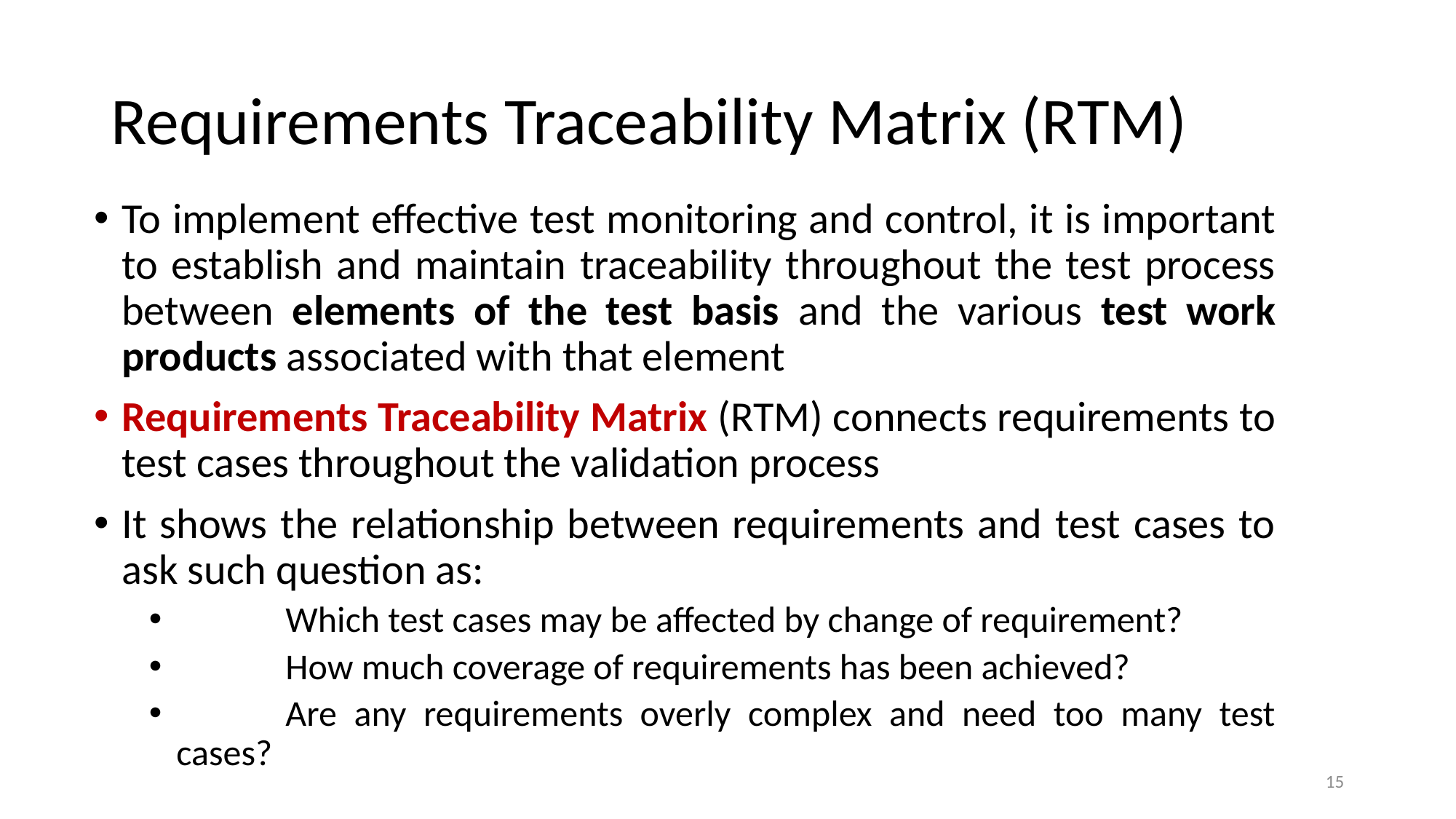

# Requirements Traceability Matrix (RTM)
To implement effective test monitoring and control, it is important to establish and maintain traceability throughout the test process between elements of the test basis and the various test work products associated with that element
Requirements Traceability Matrix (RTM) connects requirements to test cases throughout the validation process
It shows the relationship between requirements and test cases to ask such question as:
	Which test cases may be affected by change of requirement?
	How much coverage of requirements has been achieved?
	Are any requirements overly complex and need too many test cases?

15